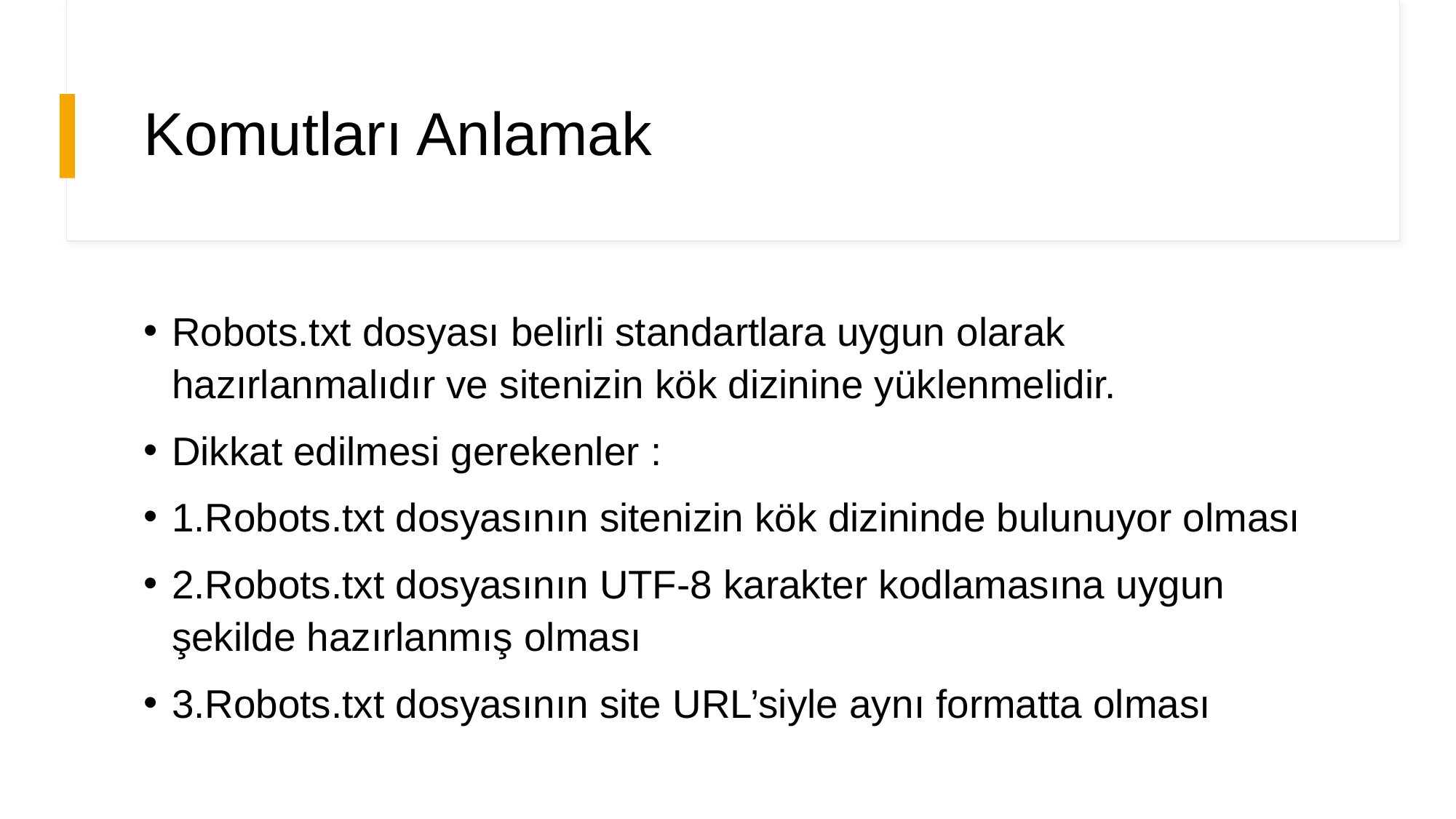

# Komutları Anlamak
Robots.txt dosyası belirli standartlara uygun olarak hazırlanmalıdır ve sitenizin kök dizinine yüklenmelidir.
Dikkat edilmesi gerekenler :
1.Robots.txt dosyasının sitenizin kök dizininde bulunuyor olması
2.Robots.txt dosyasının UTF-8 karakter kodlamasına uygun şekilde hazırlanmış olması
3.Robots.txt dosyasının site URL’siyle aynı formatta olması